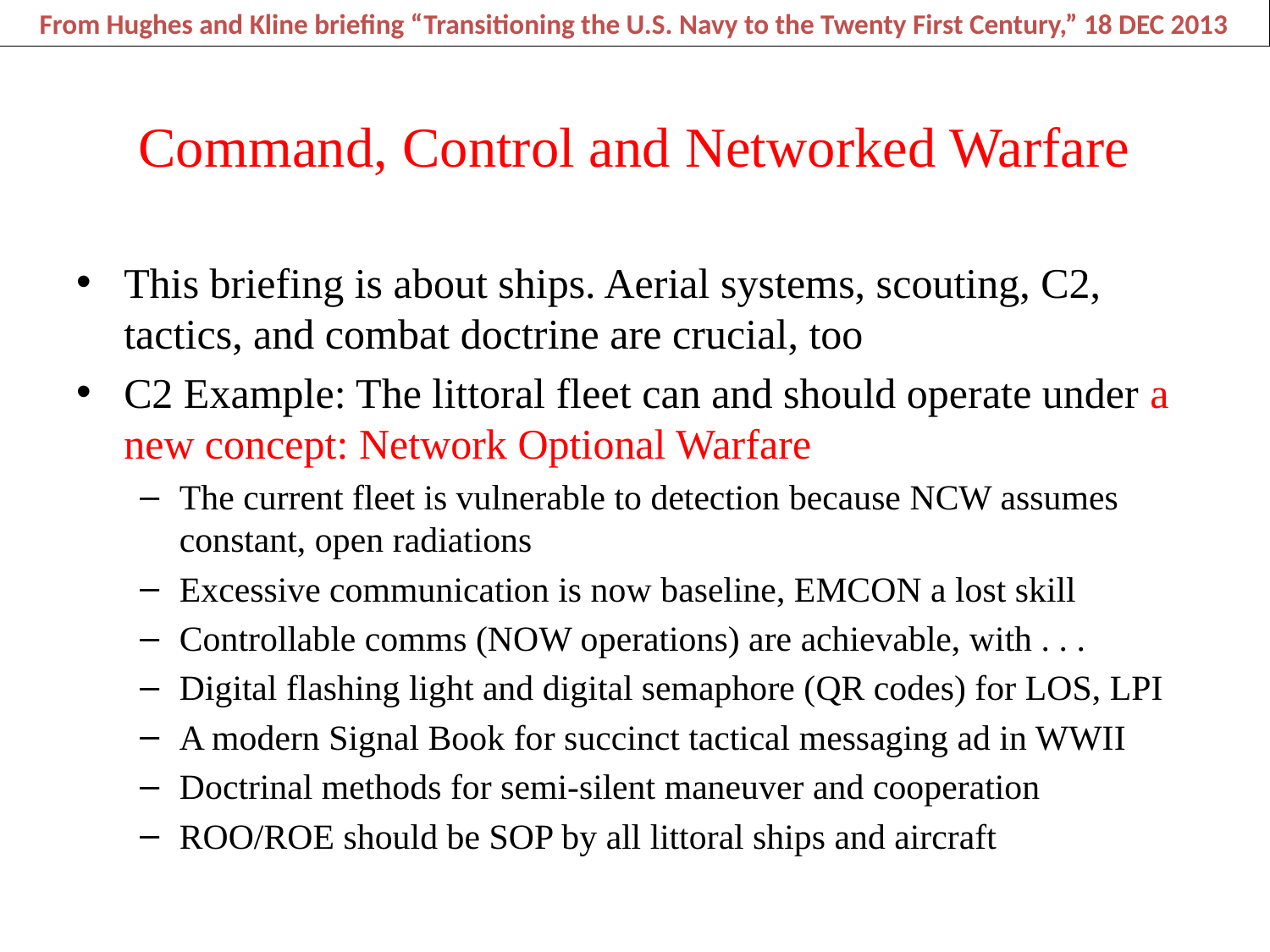

From Hughes and Kline briefing “Transitioning the U.S. Navy to the Twenty First Century,” 18 DEC 2013
# Command, Control and Networked Warfare
This briefing is about ships. Aerial systems, scouting, C2, tactics, and combat doctrine are crucial, too
C2 Example: The littoral fleet can and should operate under a new concept: Network Optional Warfare
The current fleet is vulnerable to detection because NCW assumes constant, open radiations
Excessive communication is now baseline, EMCON a lost skill
Controllable comms (NOW operations) are achievable, with . . .
Digital flashing light and digital semaphore (QR codes) for LOS, LPI
A modern Signal Book for succinct tactical messaging ad in WWII
Doctrinal methods for semi-silent maneuver and cooperation
ROO/ROE should be SOP by all littoral ships and aircraft